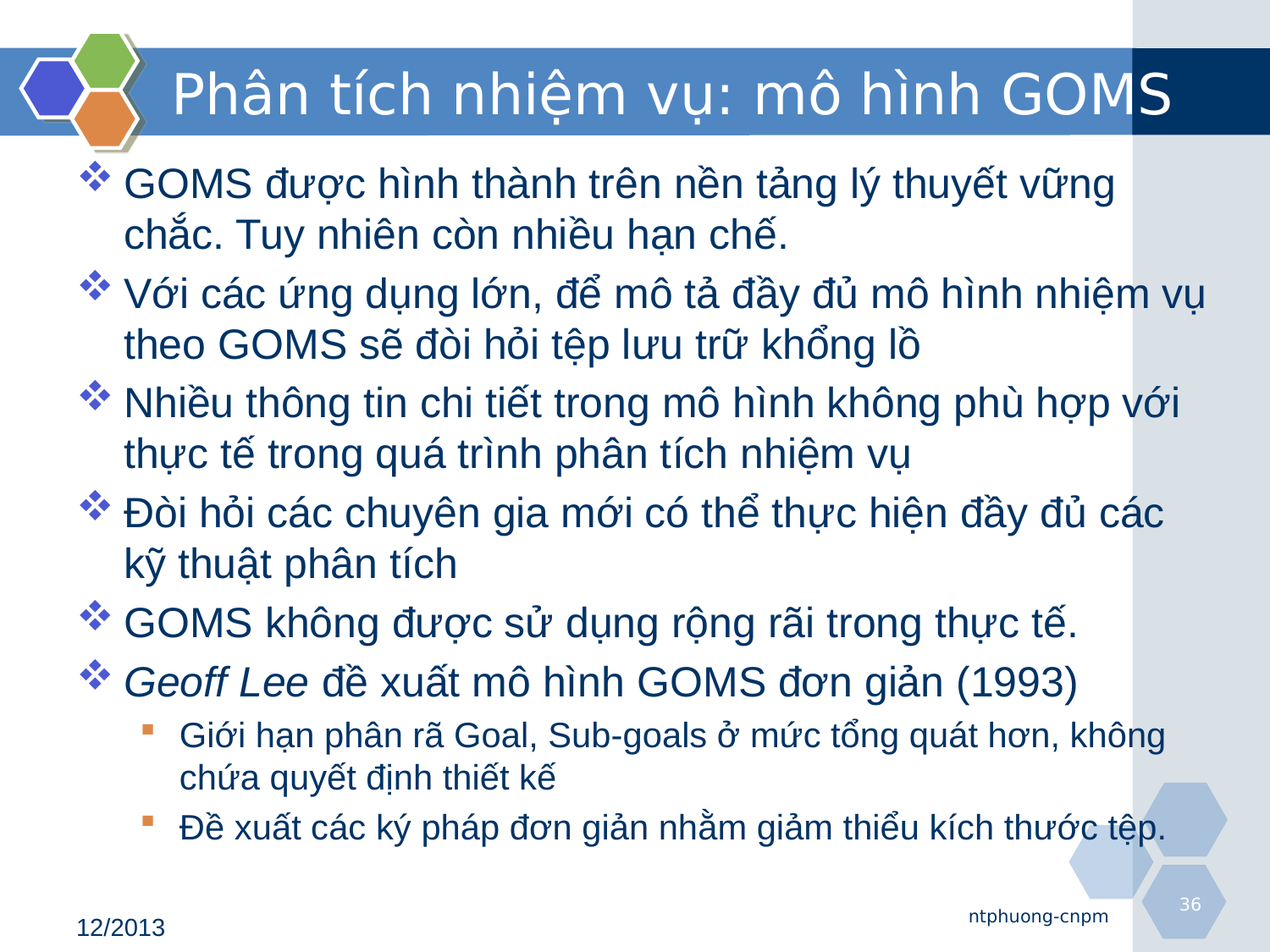

# Phân tích nhiệm vụ: mô hình GOMS
GOMS được hình thành trên nền tảng lý thuyết vững chắc. Tuy nhiên còn nhiều hạn chế.
Với các ứng dụng lớn, để mô tả đầy đủ mô hình nhiệm vụ theo GOMS sẽ đòi hỏi tệp lưu trữ khổng lồ
Nhiều thông tin chi tiết trong mô hình không phù hợp với thực tế trong quá trình phân tích nhiệm vụ
Đòi hỏi các chuyên gia mới có thể thực hiện đầy đủ các kỹ thuật phân tích
GOMS không được sử dụng rộng rãi trong thực tế.
Geoff Lee đề xuất mô hình GOMS đơn giản (1993)
Giới hạn phân rã Goal, Sub-goals ở mức tổng quát hơn, không chứa quyết định thiết kế
Đề xuất các ký pháp đơn giản nhằm giảm thiểu kích thước tệp.

36
ntphuong-cnpm
12/2013